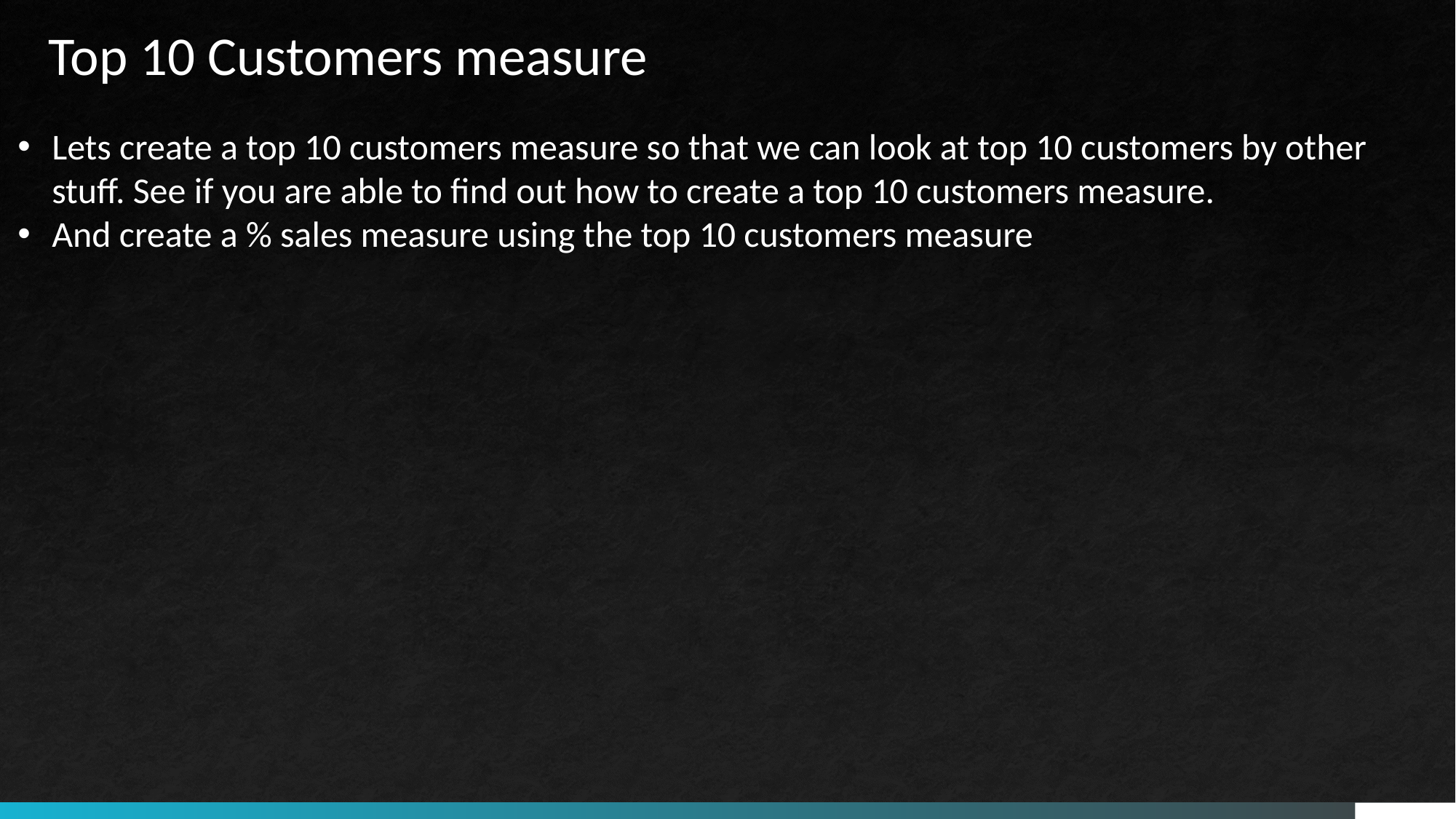

Top 10 Customers measure
Lets create a top 10 customers measure so that we can look at top 10 customers by other stuff. See if you are able to find out how to create a top 10 customers measure.
And create a % sales measure using the top 10 customers measure